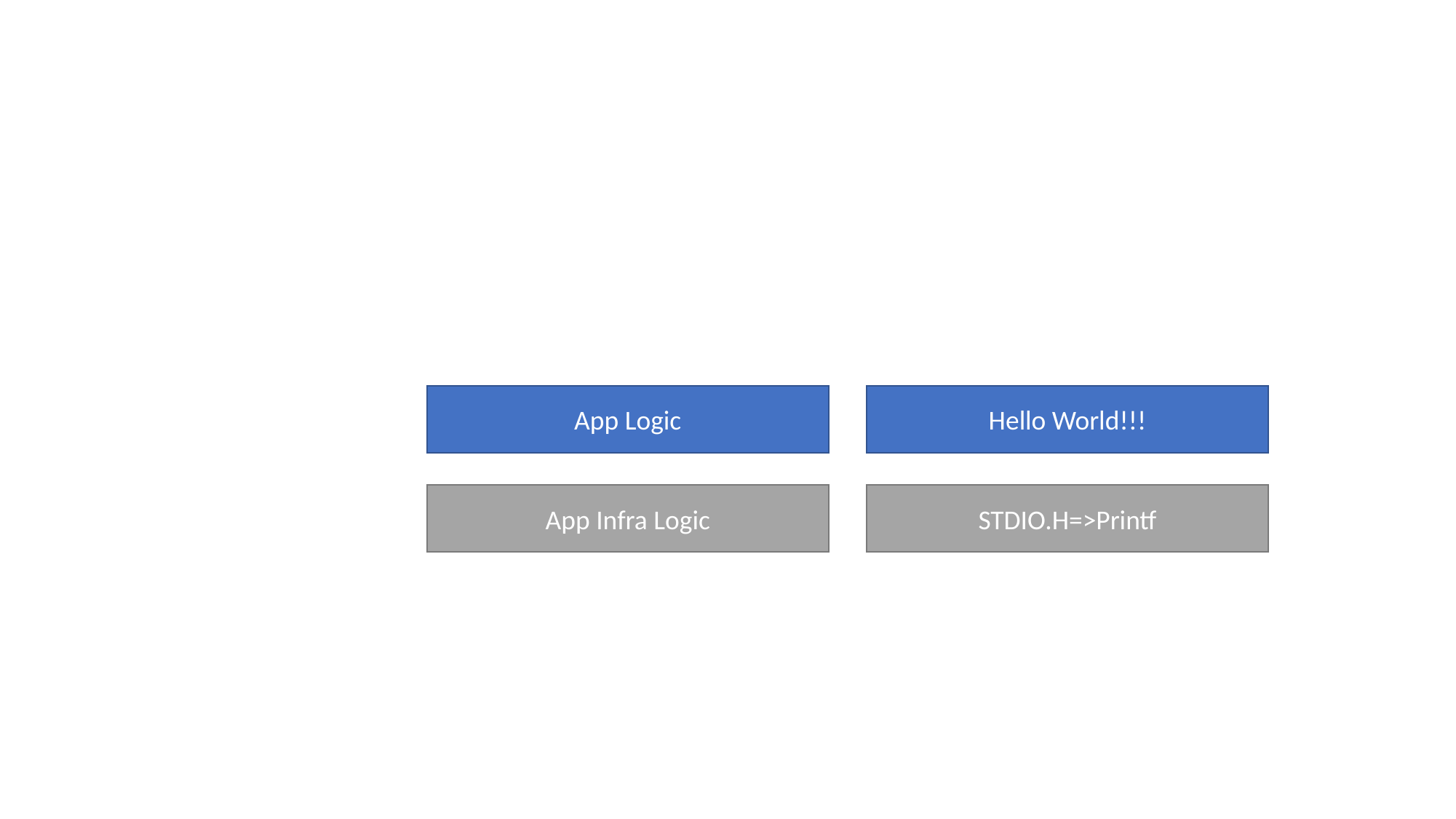

#
App Logic
Hello World!!!
App Infra Logic
STDIO.H=>Printf